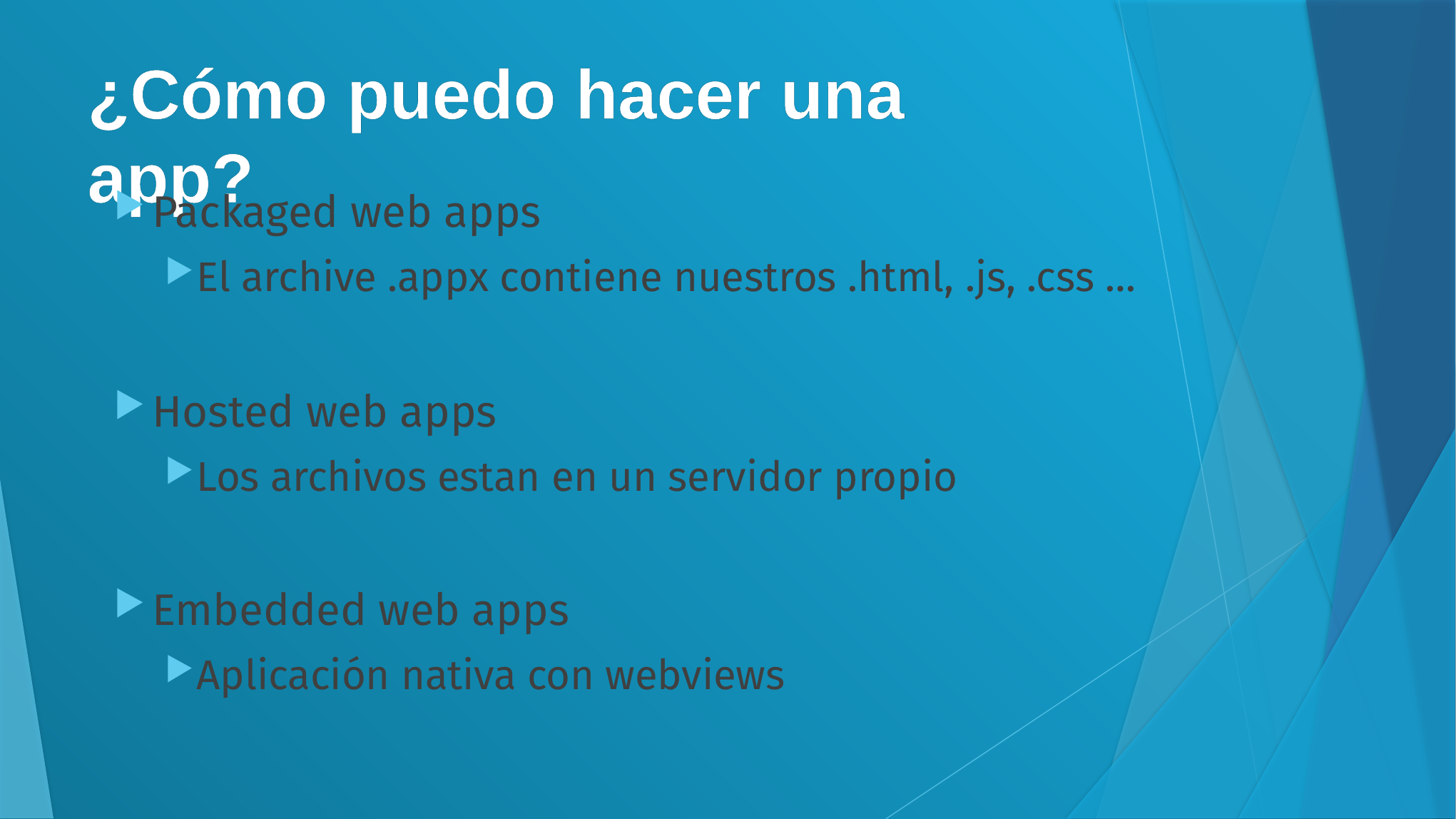

# ¿Cómo puedo hacer una app?
Packaged web apps
El archive .appx contiene nuestros .html, .js, .css …

Hosted web apps
Los archivos estan en un servidor propio

Embedded web apps
Aplicación nativa con webviews